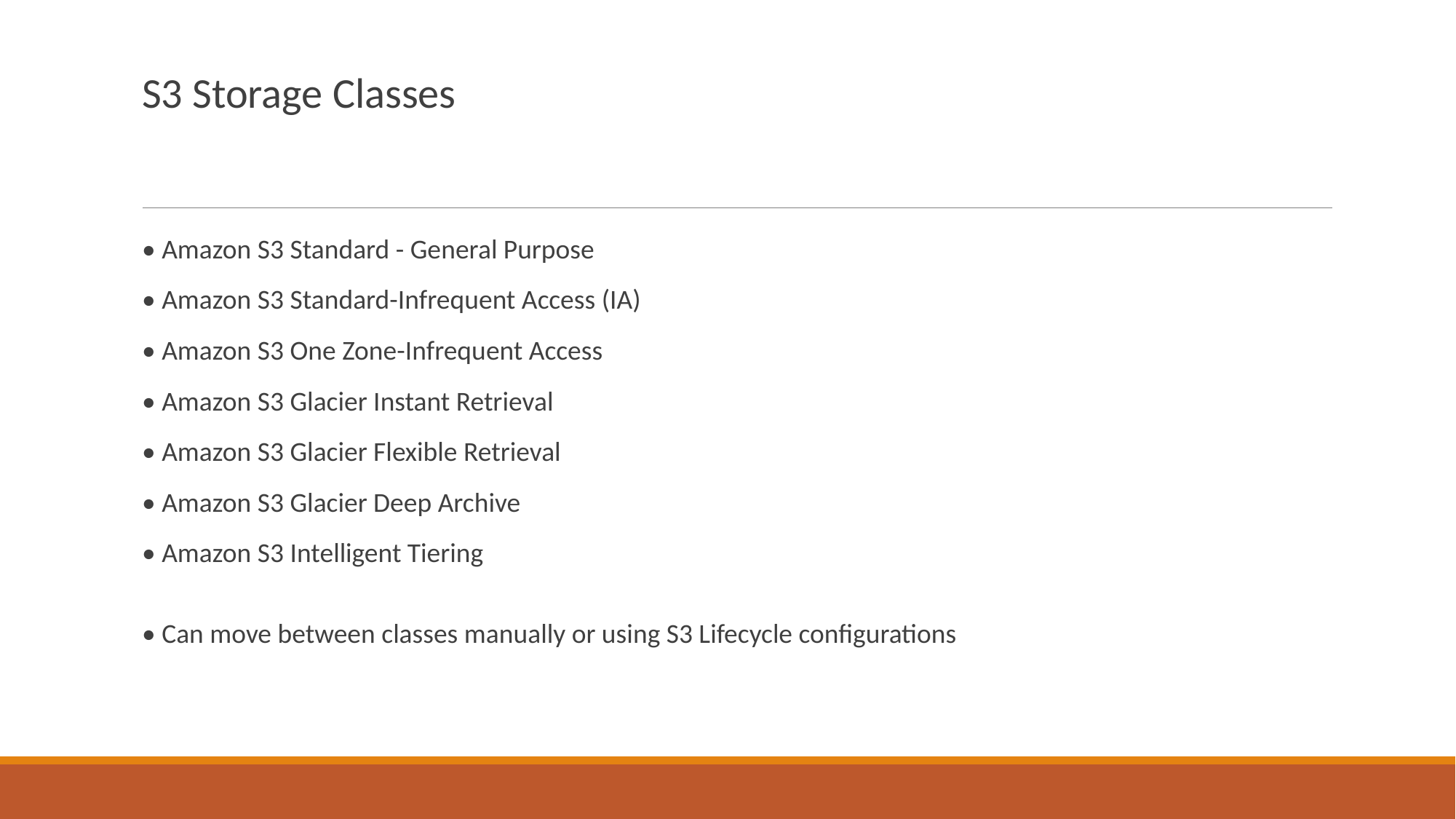

S3 Storage Classes
• Amazon S3 Standard - General Purpose
• Amazon S3 Standard-Infrequent Access (IA)
• Amazon S3 One Zone-Infrequent Access
• Amazon S3 Glacier Instant Retrieval
• Amazon S3 Glacier Flexible Retrieval
• Amazon S3 Glacier Deep Archive
• Amazon S3 Intelligent Tiering
• Can move between classes manually or using S3 Lifecycle configurations